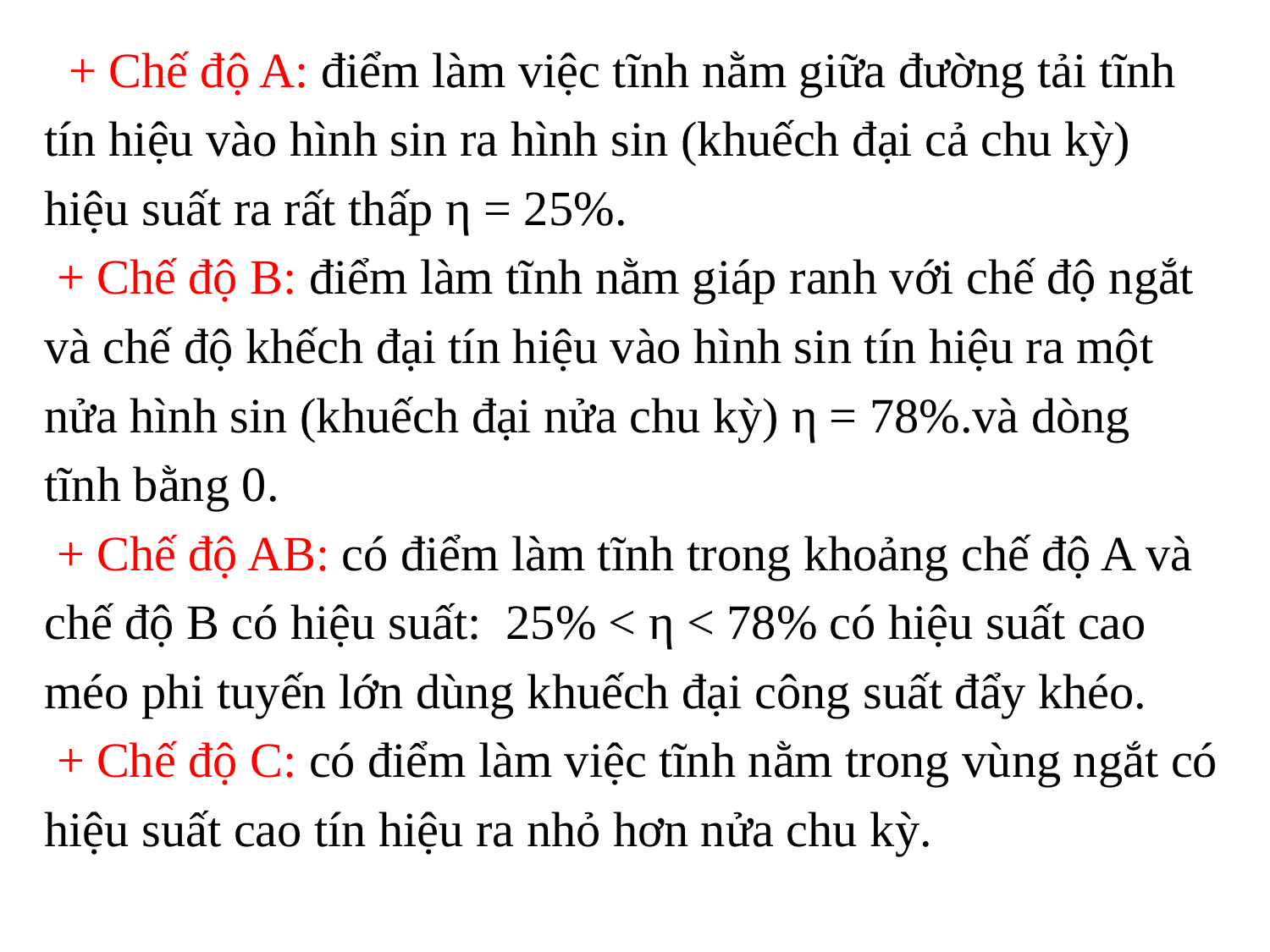

+ Chế độ A: điểm làm việc tĩnh nằm giữa đường tải tĩnh
tín hiệu vào hình sin ra hình sin (khuếch đại cả chu kỳ)
hiệu suất ra rất thấp η = 25%.
 + Chế độ B: điểm làm tĩnh nằm giáp ranh với chế độ ngắt
và chế độ khếch đại tín hiệu vào hình sin tín hiệu ra một
nửa hình sin (khuếch đại nửa chu kỳ) η = 78%.và dòng
tĩnh bằng 0.
 + Chế độ AB: có điểm làm tĩnh trong khoảng chế độ A và
chế độ B có hiệu suất:  25% < η < 78% có hiệu suất cao
méo phi tuyến lớn dùng khuếch đại công suất đẩy khéo.
 + Chế độ C: có điểm làm việc tĩnh nằm trong vùng ngắt có
hiệu suất cao tín hiệu ra nhỏ hơn nửa chu kỳ.